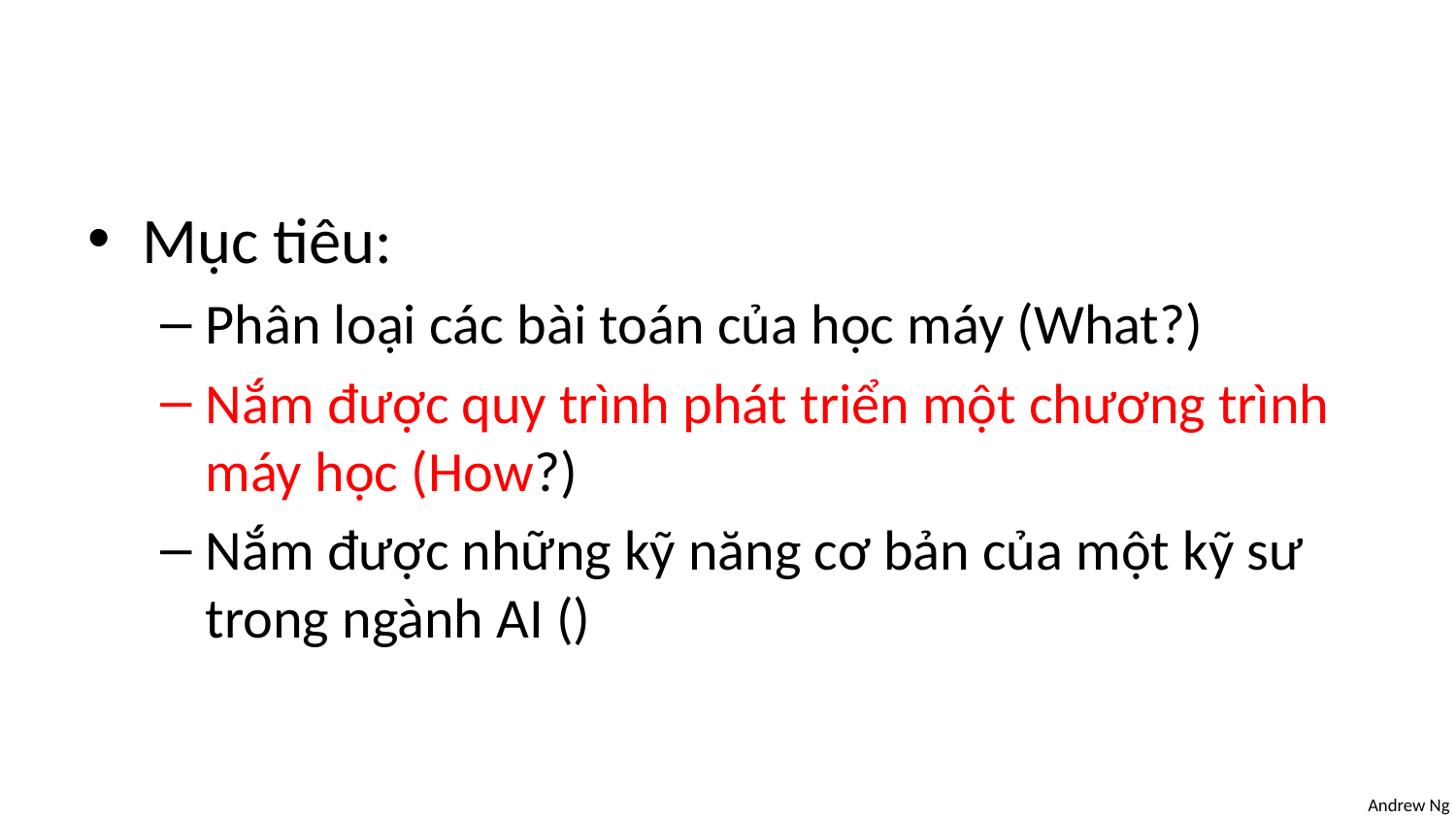

Mục tiêu:
Phân loại các bài toán của học máy (What?)
Nắm được quy trình phát triển một chương trình máy học (How?)
Nắm được những kỹ năng cơ bản của một kỹ sư trong ngành AI ()